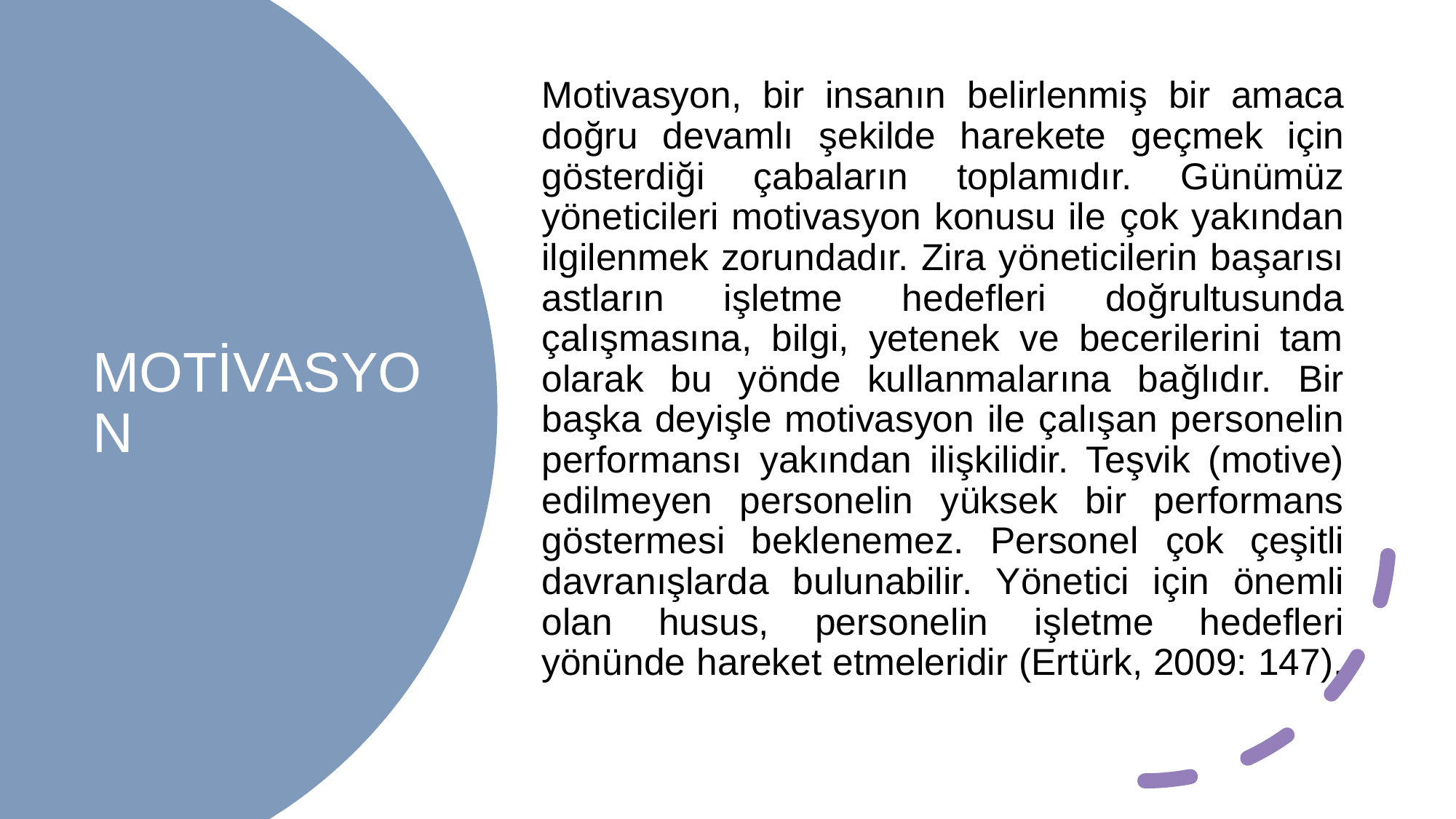

Motivasyon, bir insanın belirlenmiş bir amaca doğru devamlı şekilde harekete geçmek için gösterdiği çabaların toplamıdır. Günümüz yöneticileri motivasyon konusu ile çok yakından ilgilenmek zorundadır. Zira yöneticilerin başarısı astların işletme hedefleri doğrultusunda çalışmasına, bilgi, yetenek ve becerilerini tam olarak bu yönde kullanmalarına bağlıdır. Bir başka deyişle motivasyon ile çalışan personelin performansı yakından ilişkilidir. Teşvik (motive) edilmeyen personelin yüksek bir performans göstermesi beklenemez. Personel çok çeşitli davranışlarda bulunabilir. Yönetici için önemli olan husus, personelin işletme hedefleri yönünde hareket etmeleridir (Ertürk, 2009: 147).

# MOTİVASYON